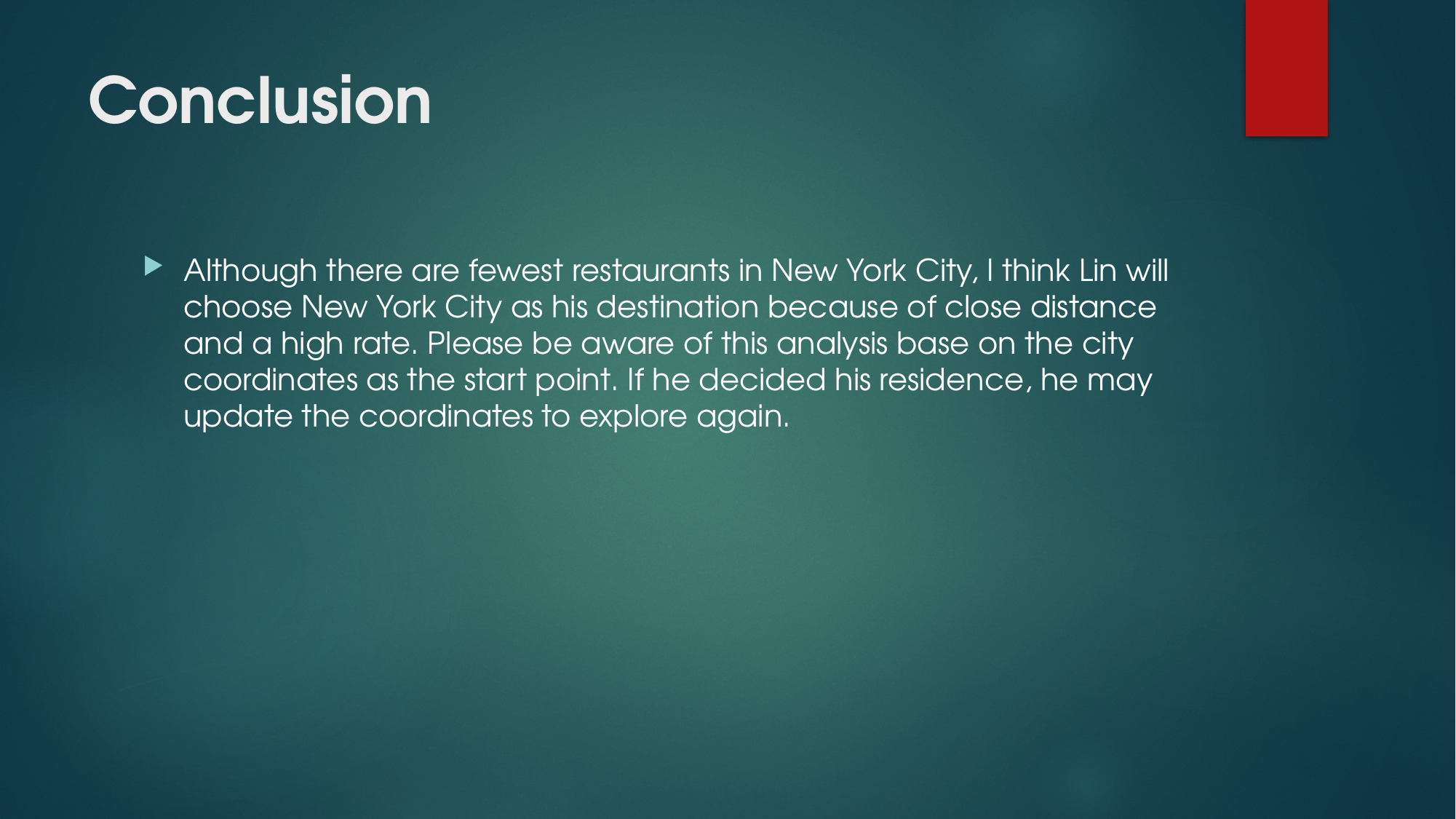

# Conclusion
Although there are fewest restaurants in New York City, I think Lin will choose New York City as his destination because of close distance and a high rate. Please be aware of this analysis base on the city coordinates as the start point. If he decided his residence, he may update the coordinates to explore again.